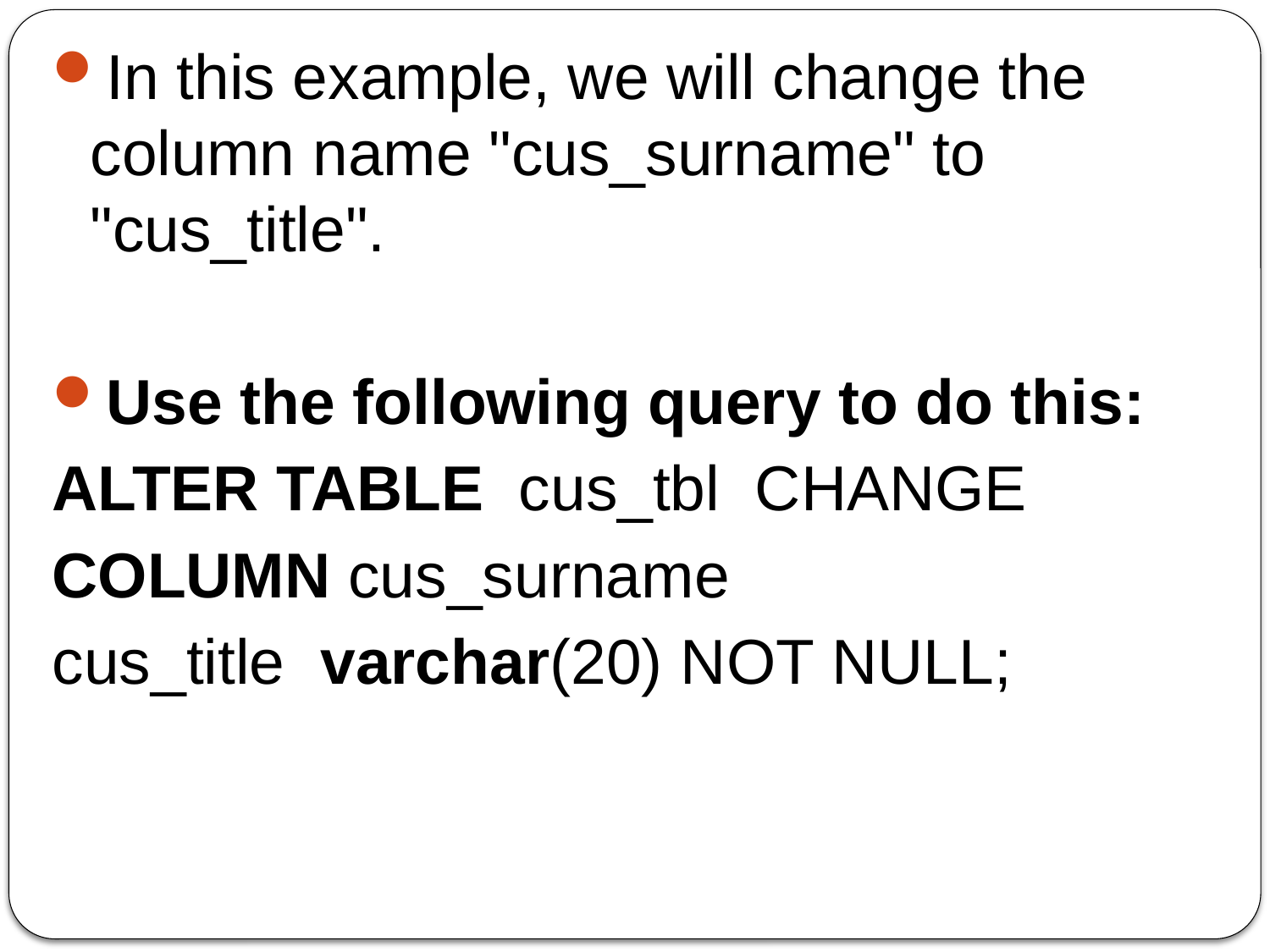

In this example, we will change the column name "cus_surname" to "cus_title".

Use the following query to do this:
ALTER TABLE  cus_tbl  CHANGE
COLUMN cus_surname
cus_title  varchar(20) NOT NULL;